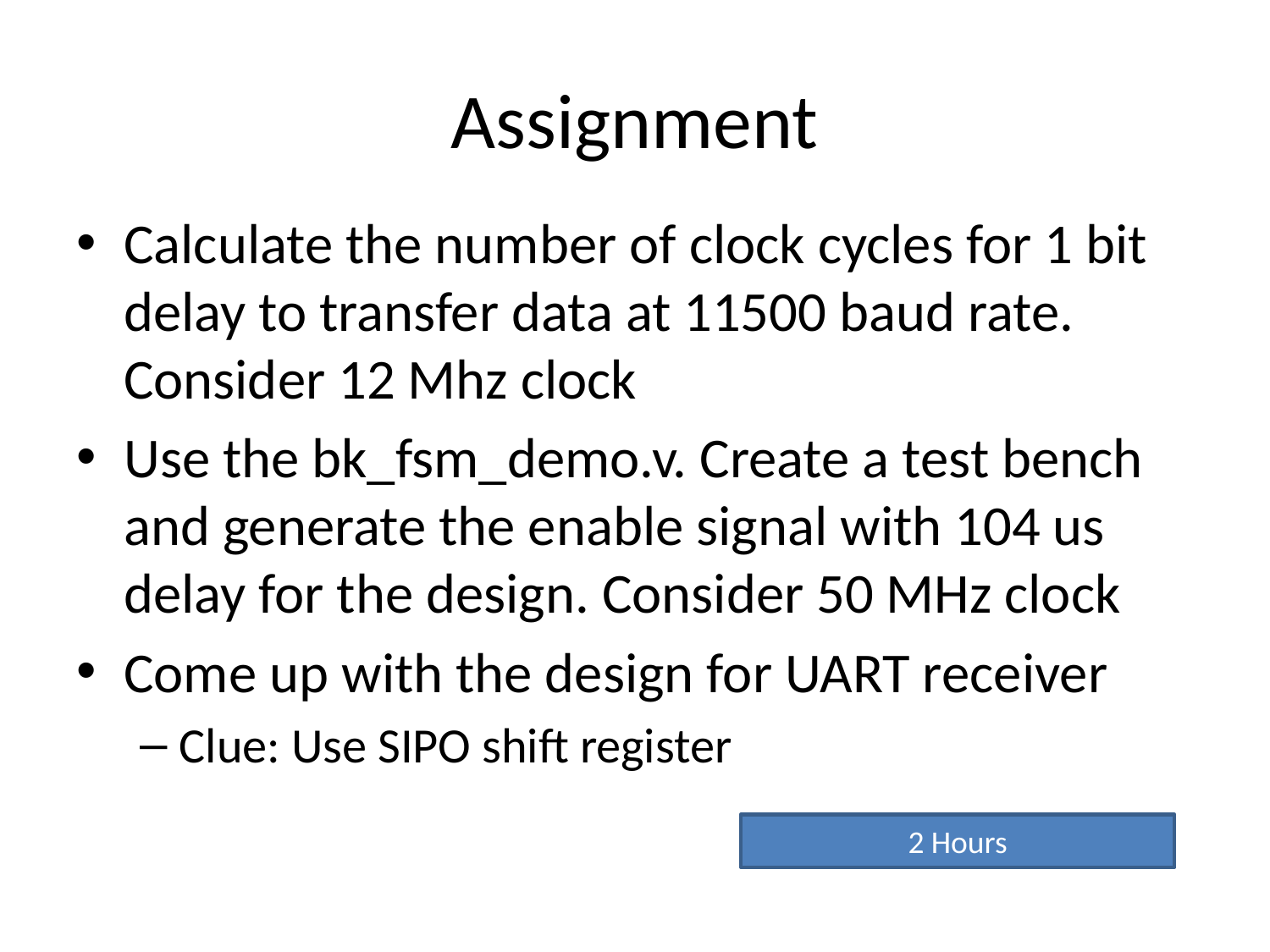

# Assignment
Calculate the number of clock cycles for 1 bit delay to transfer data at 11500 baud rate. Consider 12 Mhz clock
Use the bk_fsm_demo.v. Create a test bench and generate the enable signal with 104 us delay for the design. Consider 50 MHz clock
Come up with the design for UART receiver
Clue: Use SIPO shift register

2 Hours